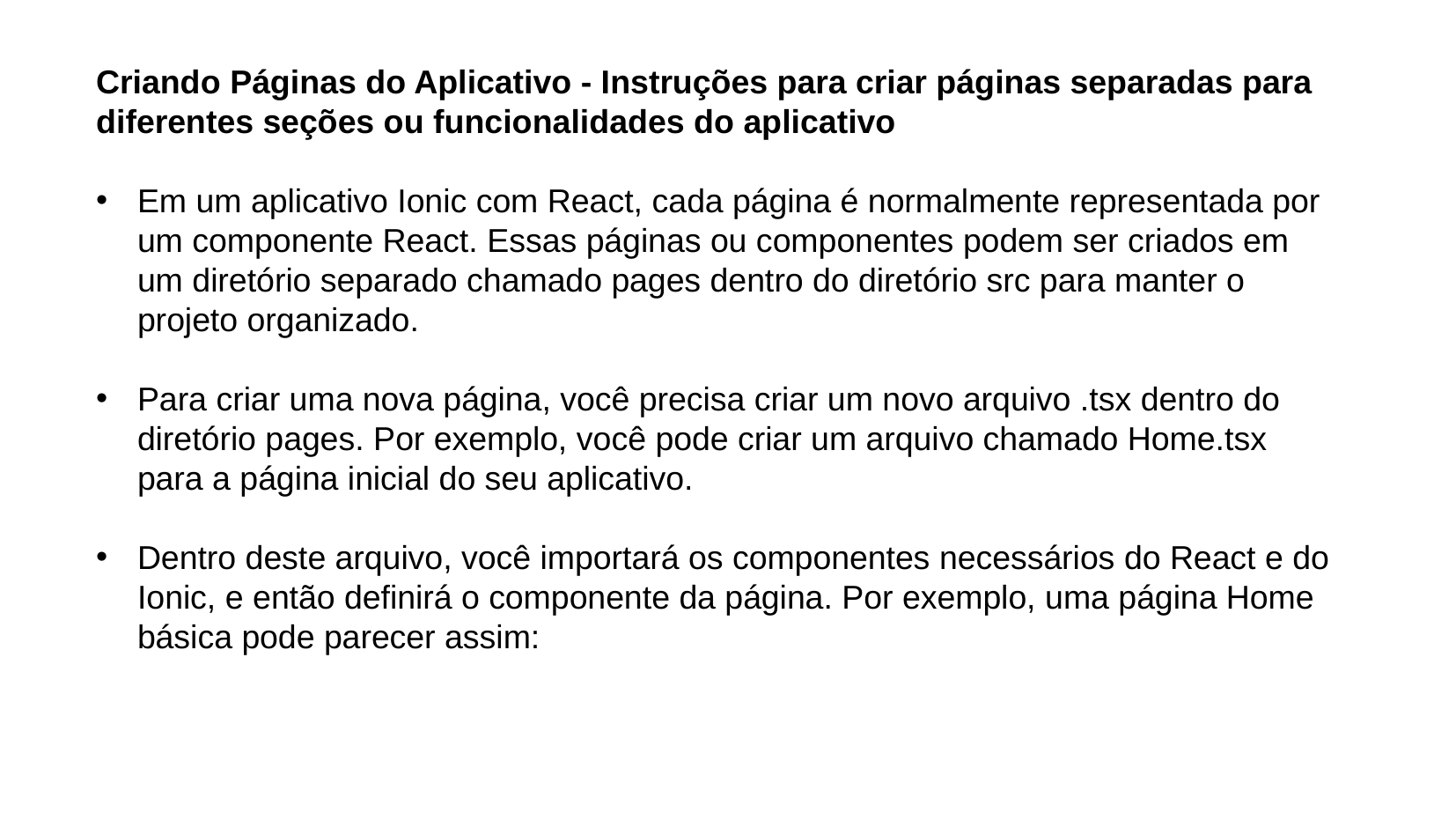

Criando Páginas do Aplicativo - Instruções para criar páginas separadas para diferentes seções ou funcionalidades do aplicativo

Em um aplicativo Ionic com React, cada página é normalmente representada por um componente React. Essas páginas ou componentes podem ser criados em um diretório separado chamado pages dentro do diretório src para manter o projeto organizado.

Para criar uma nova página, você precisa criar um novo arquivo .tsx dentro do diretório pages. Por exemplo, você pode criar um arquivo chamado Home.tsx para a página inicial do seu aplicativo.

Dentro deste arquivo, você importará os componentes necessários do React e do Ionic, e então definirá o componente da página. Por exemplo, uma página Home básica pode parecer assim: